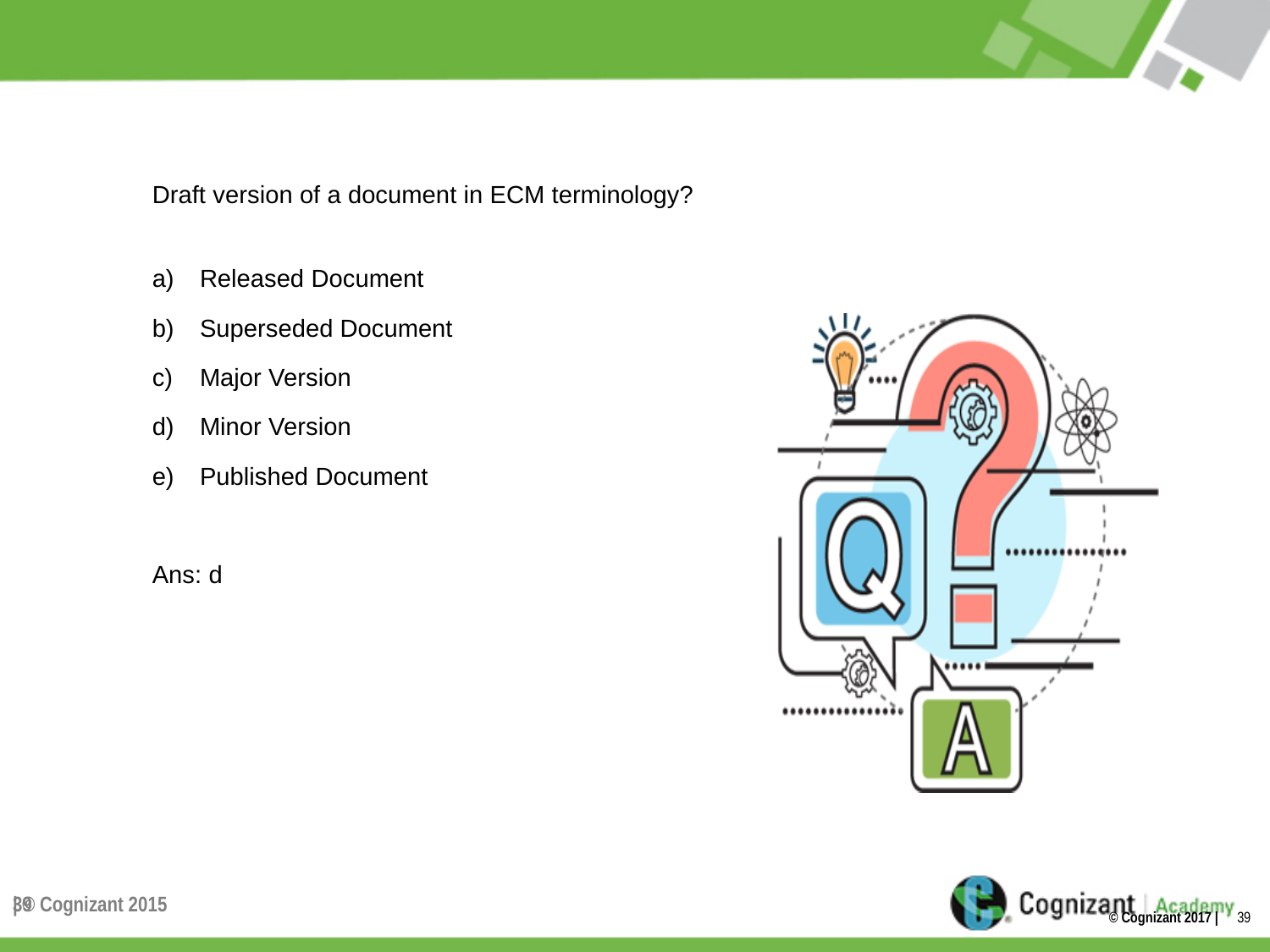

#
Draft version of a document in ECM terminology?

Released Document
Superseded Document
Major Version
Minor Version
Published Document

Ans: d

| © Cognizant 2015
39